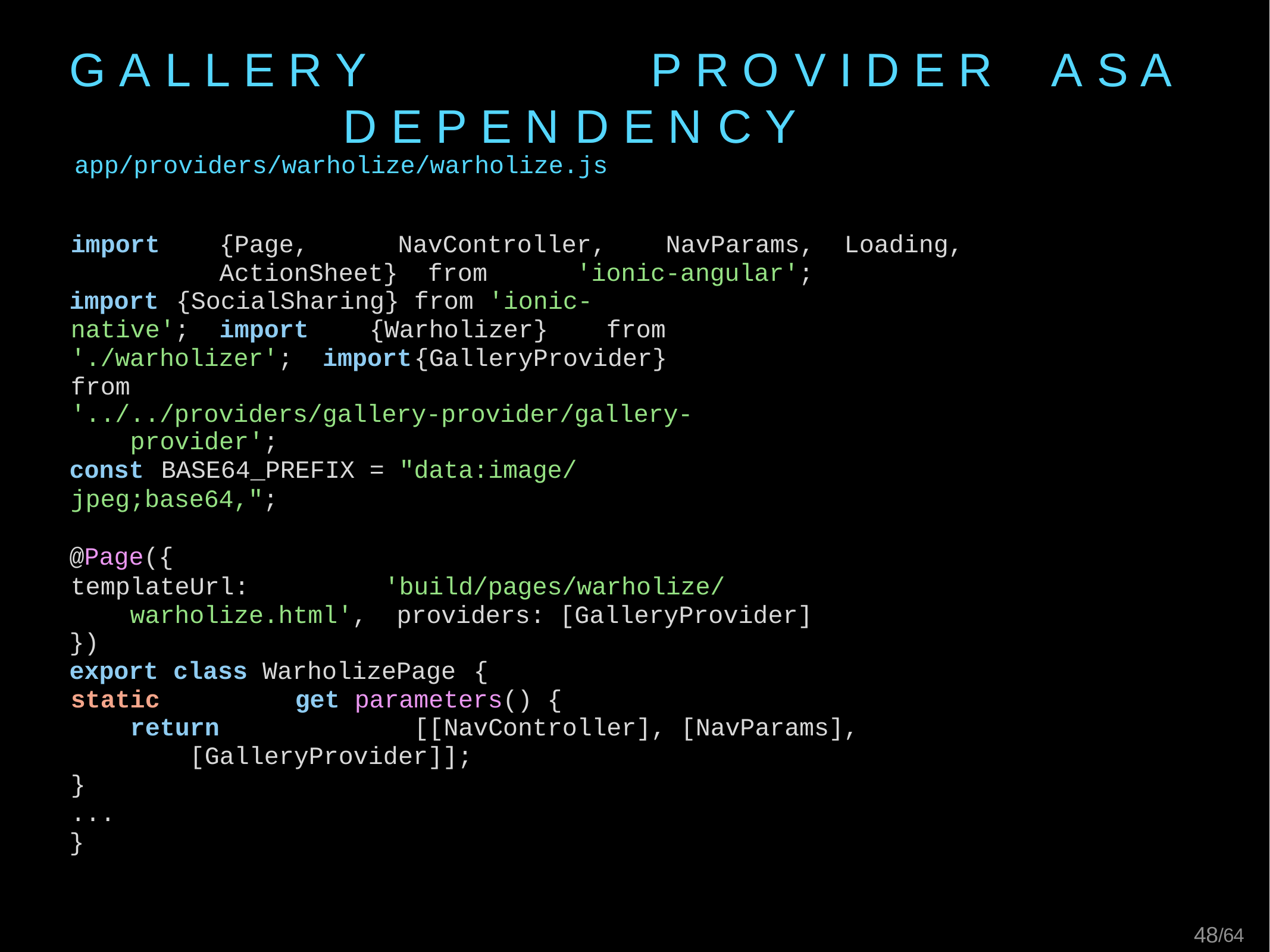

# G A L L E R Y	P R O V I D E R	A S	A	D E P E N D E N C Y
app/providers/warholize/warholize.js

import	{Page,	NavController,	NavParams,	Loading,	ActionSheet}  from	'ionic-angular';
import	{SocialSharing}	from	'ionic-native';  import	{Warholizer}	from	'./warholizer';  import	{GalleryProvider}	from
'../../providers/gallery-provider/gallery-provider';
const	BASE64_PREFIX	=	"data:image/jpeg;base64,";

@Page({
templateUrl:	'build/pages/warholize/warholize.html',  providers: [GalleryProvider]
})
export class WarholizePage	{
static	get	parameters() {
return	[[NavController], [NavParams], [GalleryProvider]];
}
...
}
48/64